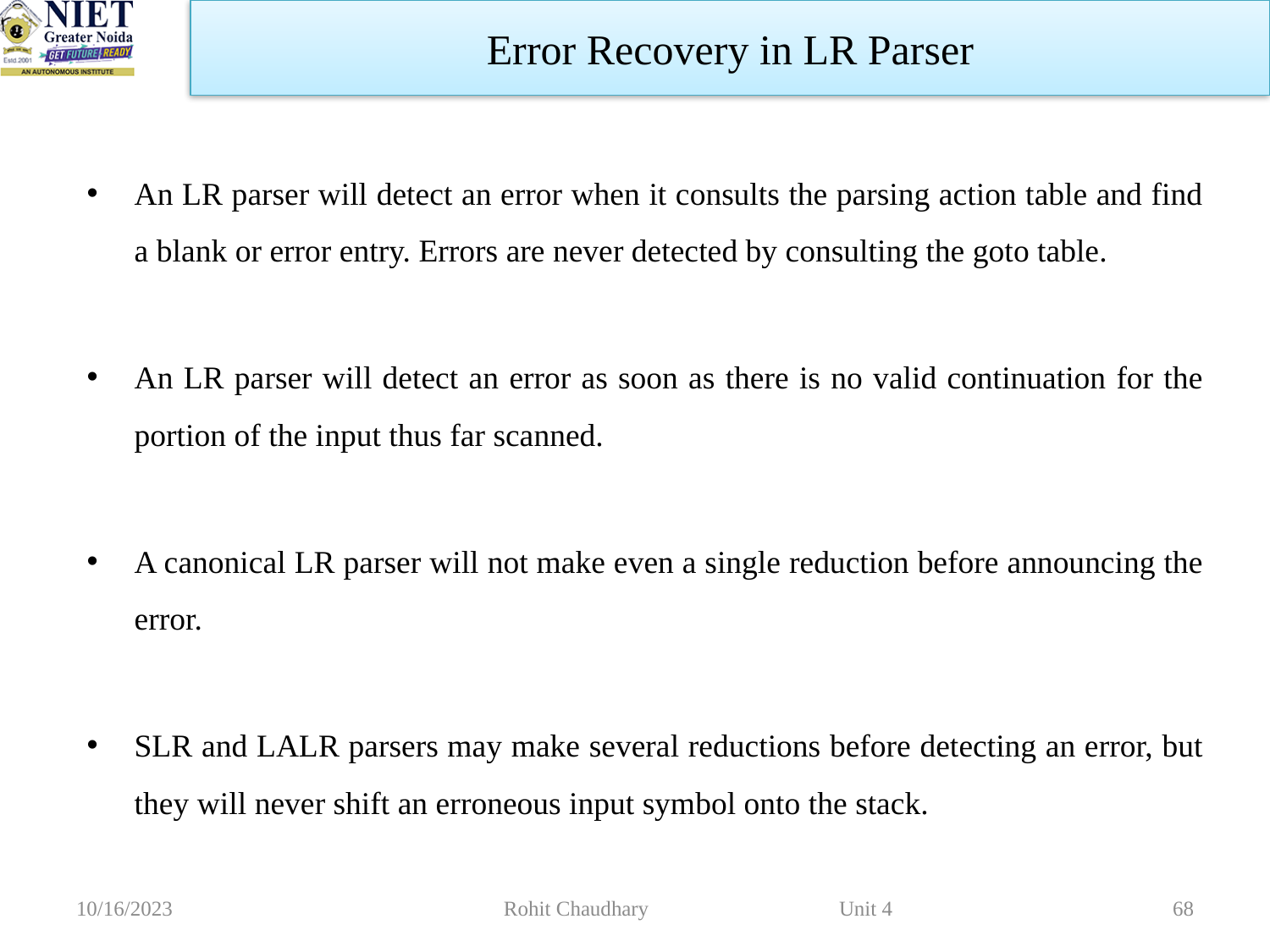

Error Recovery in LR Parser
An LR parser will detect an error when it consults the parsing action table and find a blank or error entry. Errors are never detected by consulting the goto table.

An LR parser will detect an error as soon as there is no valid continuation for the portion of the input thus far scanned.

A canonical LR parser will not make even a single reduction before announcing the error.

SLR and LALR parsers may make several reductions before detecting an error, but they will never shift an erroneous input symbol onto the stack.
10/16/2023
Rohit Chaudhary                                    Unit 4
68